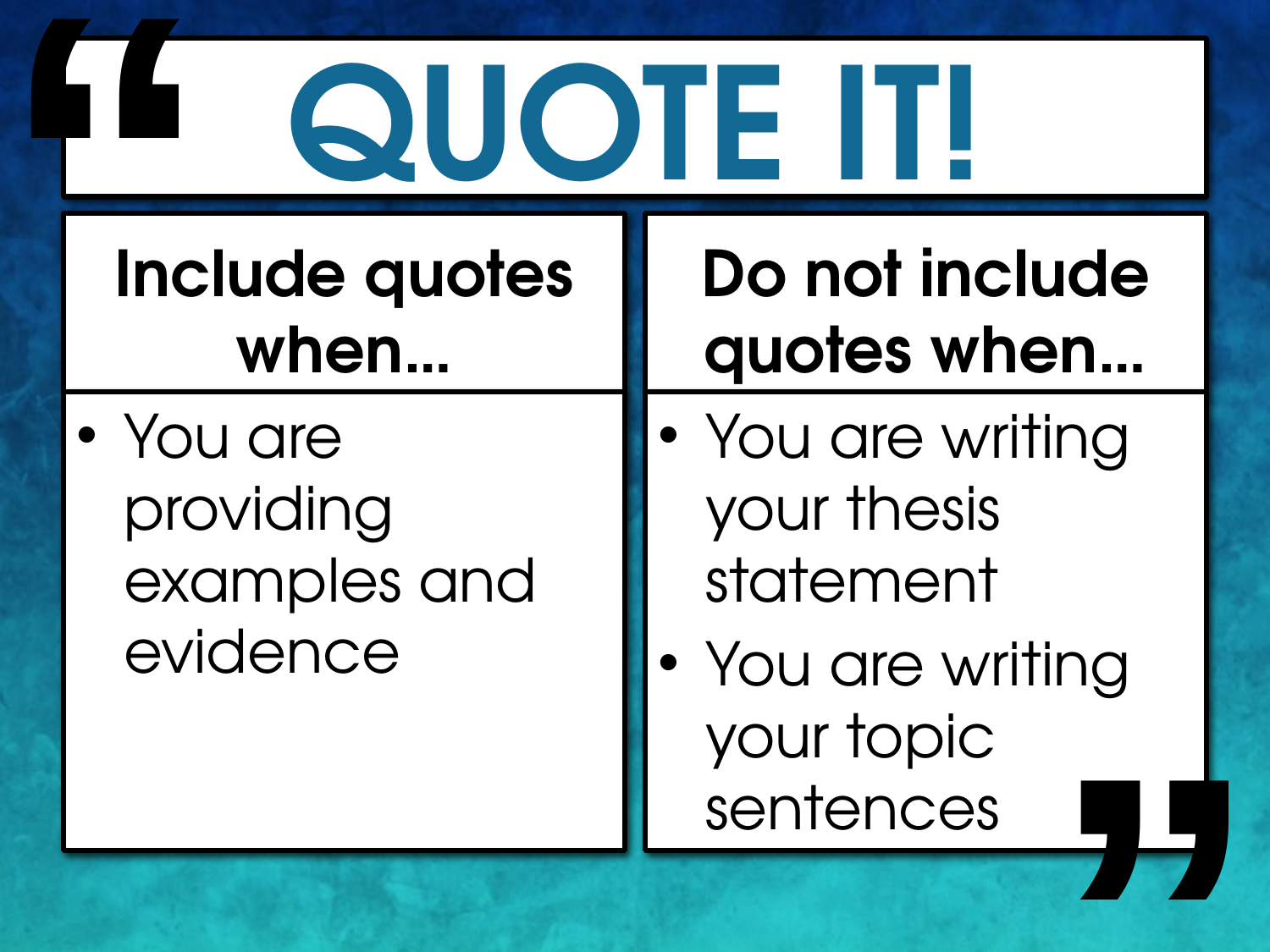

“
#
QUOTE IT!
Include quotes when…
Do not include quotes when…
You are providing examples and evidence
You are writing your thesis statement
You are writing your topic sentences
”